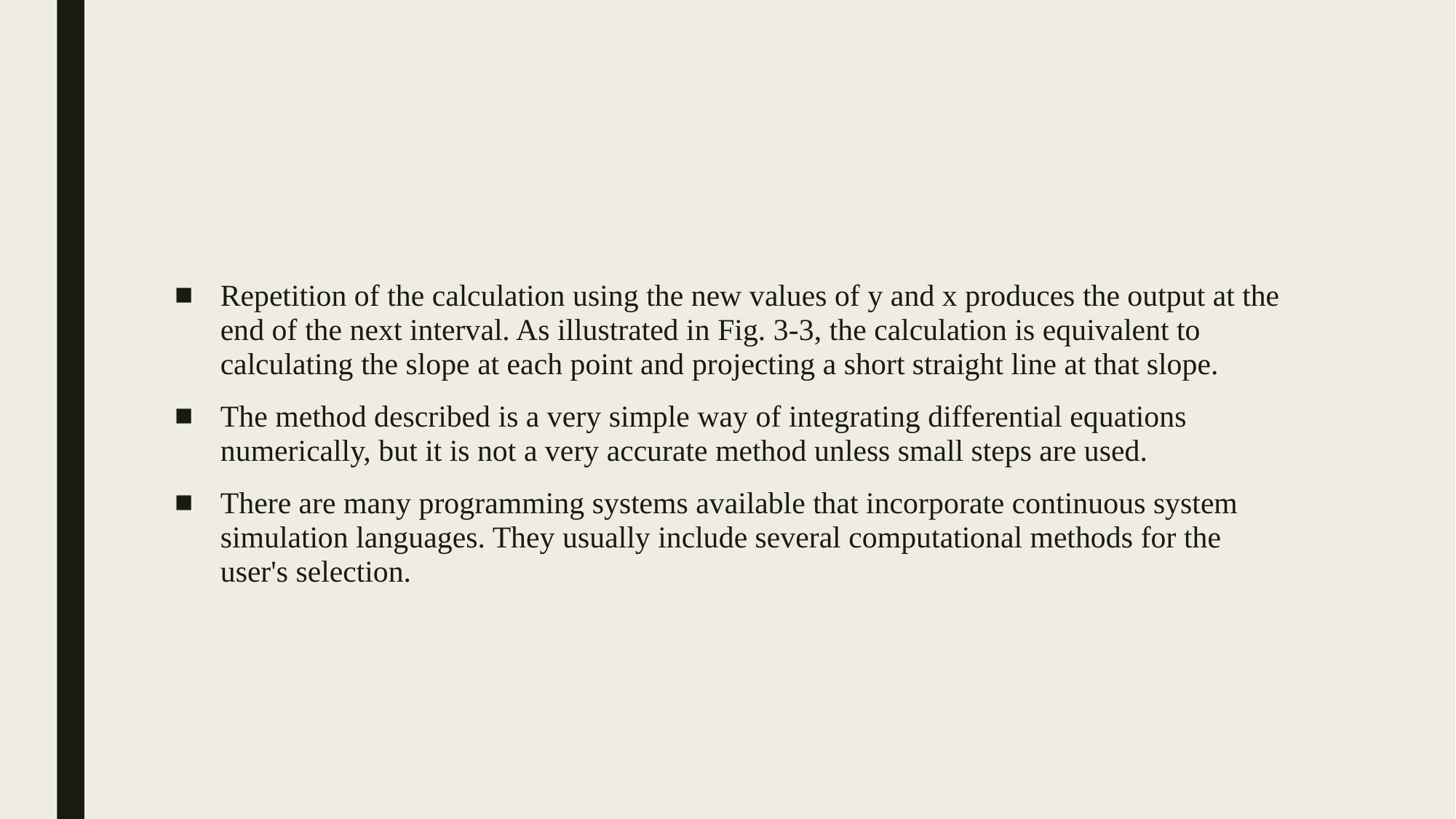

#
Repetition of the calculation using the new values of y and x produces the output at the end of the next interval. As illustrated in Fig. 3-3, the calculation is equivalent to calculating the slope at each point and projecting a short straight line at that slope.
The method described is a very simple way of integrating differential equations numerically, but it is not a very accurate method unless small steps are used.
There are many programming systems available that incorporate continuous system simulation languages. They usually include several computational methods for the user's selection.